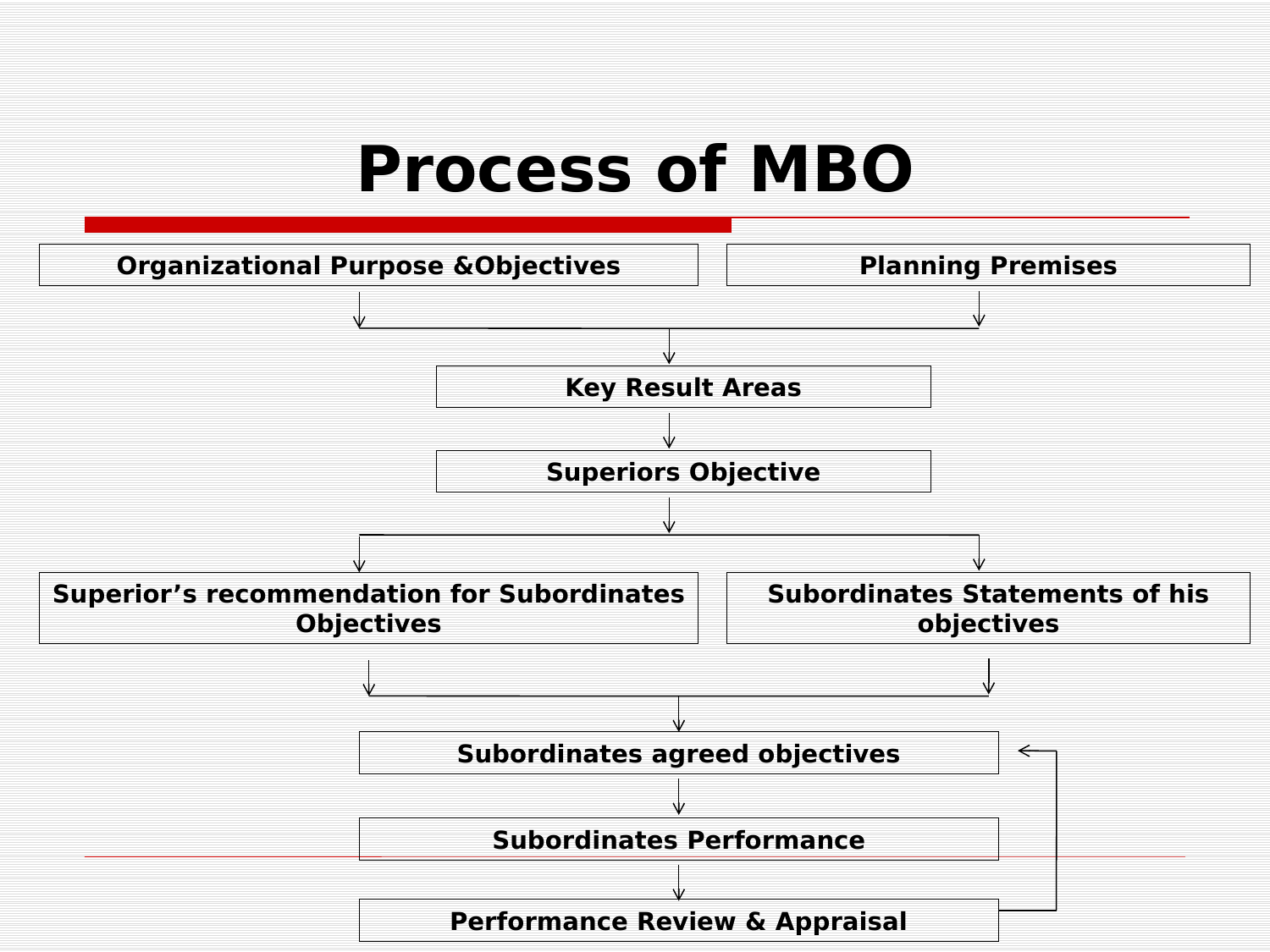

# Process of MBO
Organizational Purpose &Objectives
Planning Premises
Key Result Areas
Superiors Objective
Superior’s recommendation for Subordinates Objectives
Subordinates Statements of his objectives
Subordinates agreed objectives
Subordinates Performance
Performance Review & Appraisal